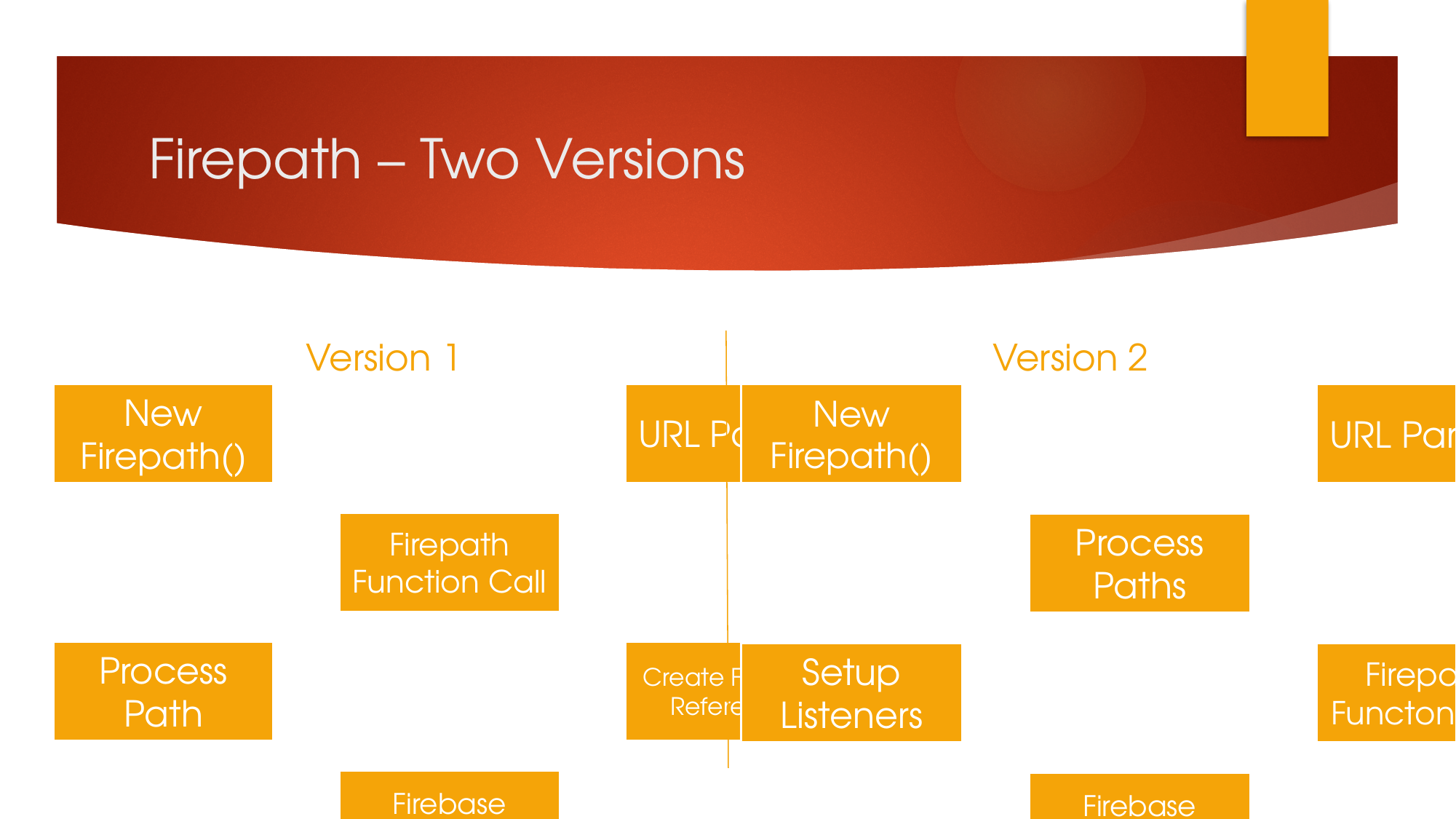

# Firepath – Two Versions
Version 2
Version 1
New Firepath()
URL Parsing
Firepath Function Call
Process Path
Create Firebase References
New Firepath()
URL Parsing
Process Paths